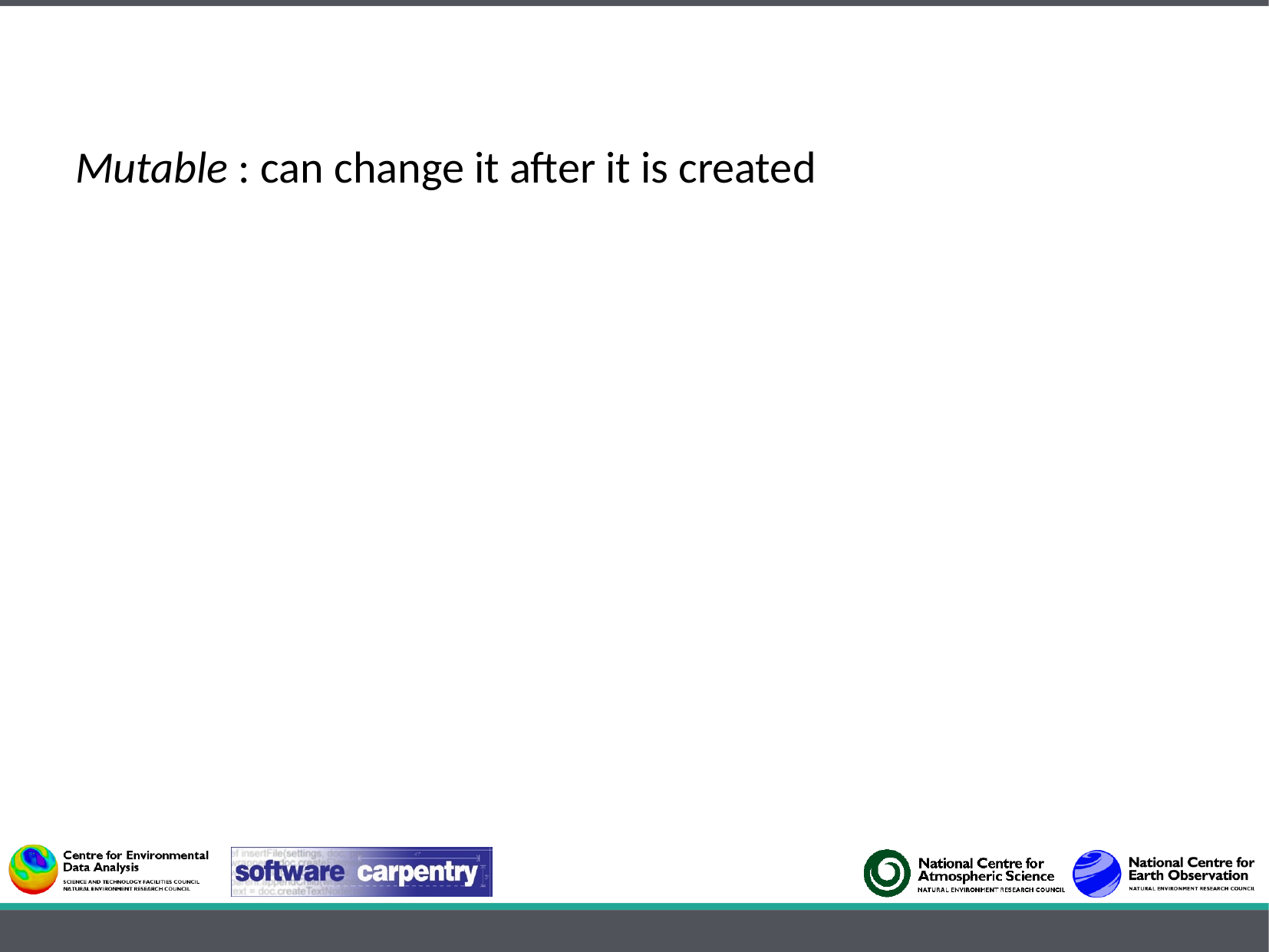

Mutable : can change it after it is created